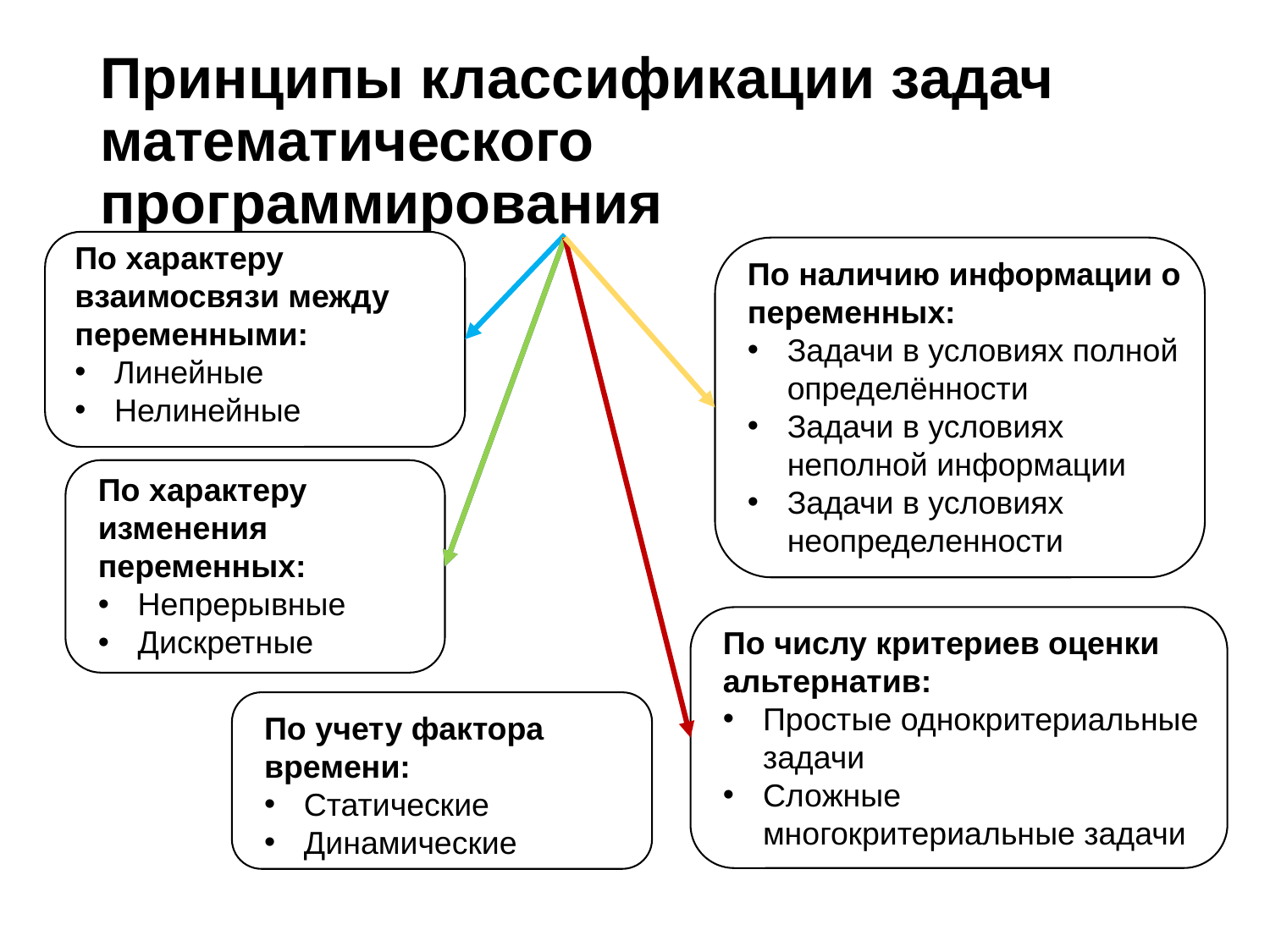

# Принципы классификации задач математического программирования

По характеру взаимосвязи между переменными:
Линейные
Нелинейные

По наличию информации о переменных:
Задачи в условиях полной определённости
Задачи в условиях неполной информации
Задачи в условиях неопределенности

По характеру изменения переменных:
Непрерывные
Дискретные

По числу критериев оценки альтернатив:
Простые однокритериальные задачи
Сложные многокритериальные задачи

По учету фактора времени:
Статические
Динамические